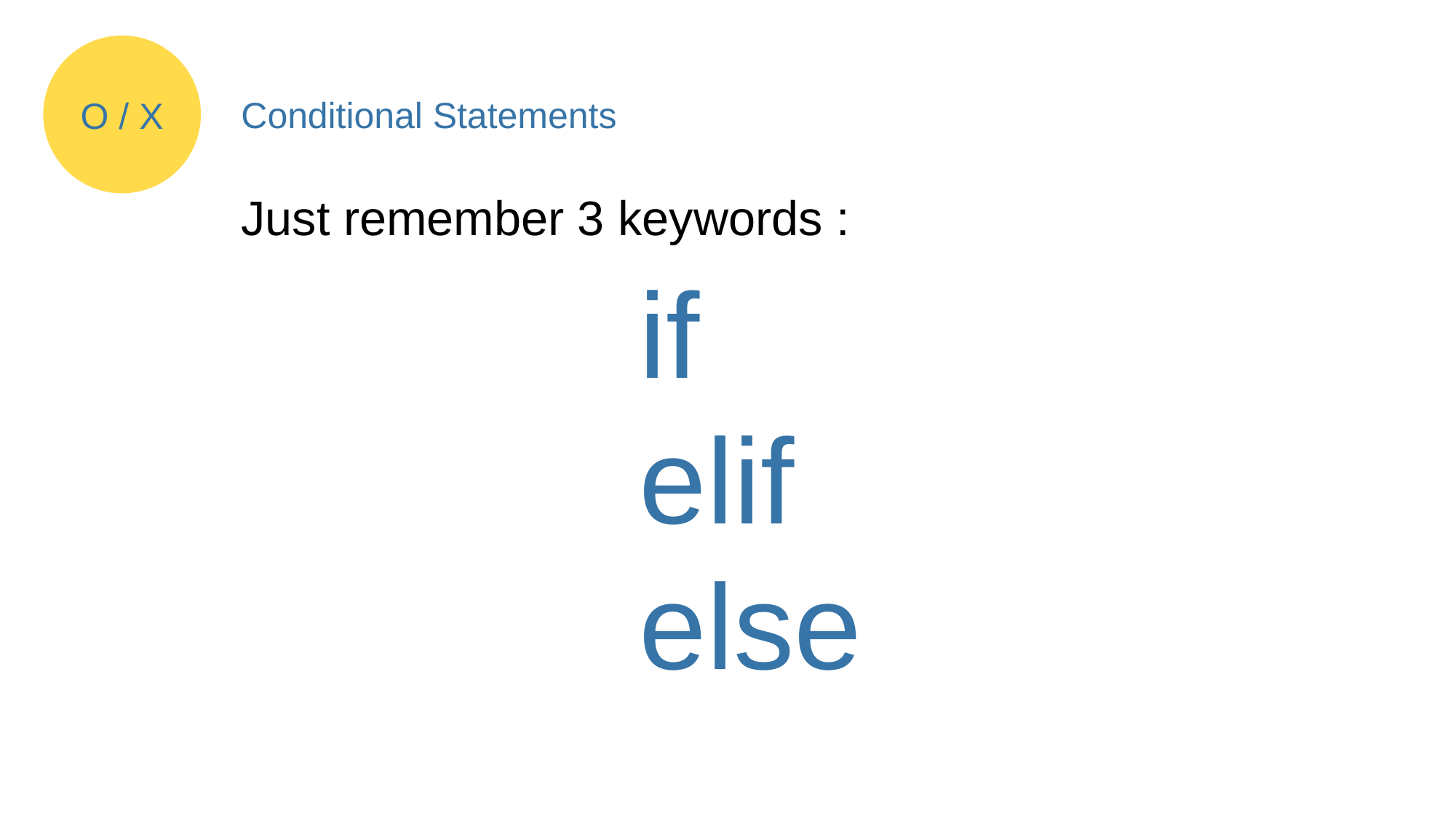

O / X
Conditional Statements
Just remember 3 keywords :
if
elif
else